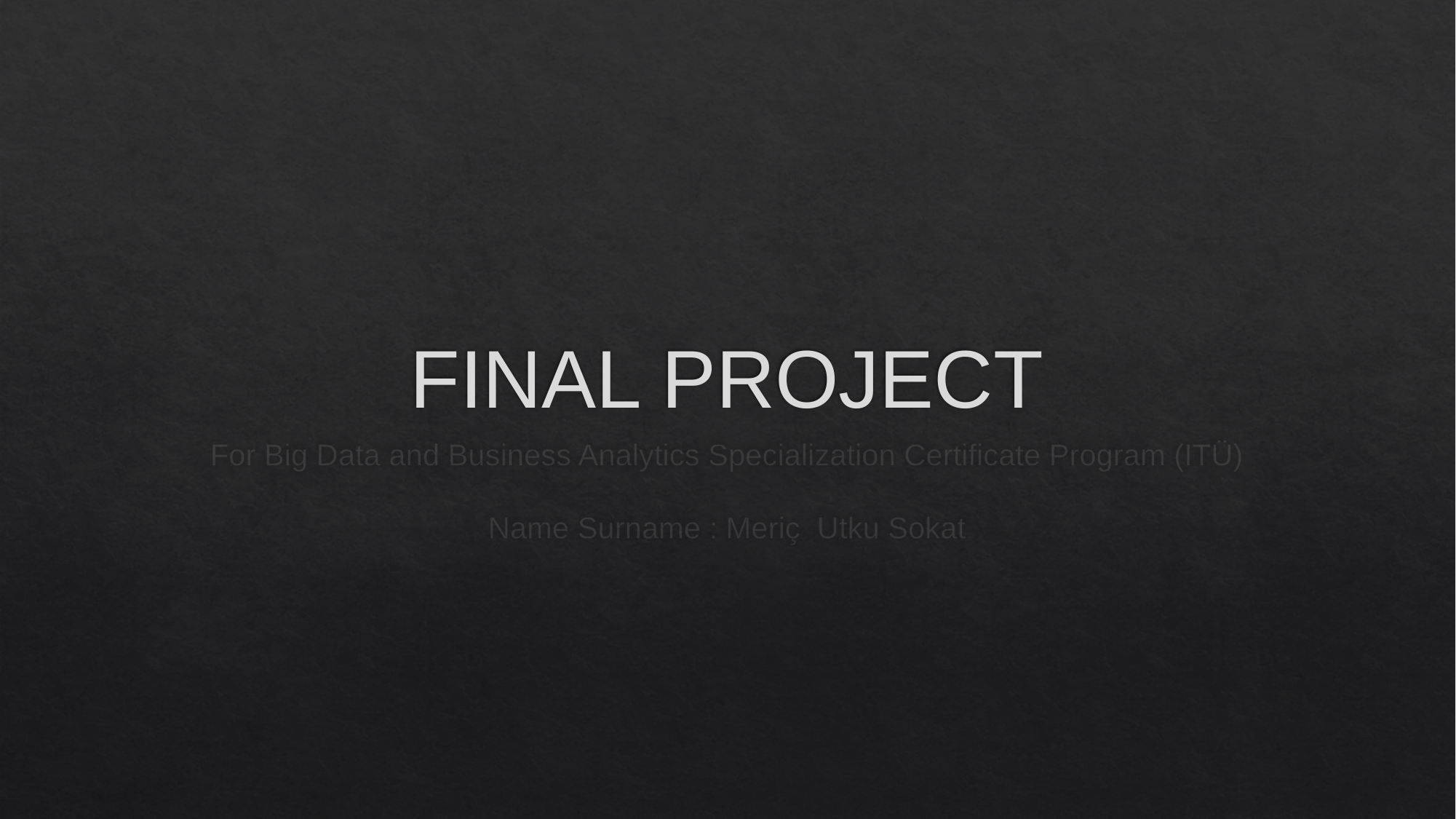

# FINAL PROJECT
For Big Data and Business Analytics Specialization Certificate Program (ITÜ)
Name Surname : Meriç  Utku Sokat